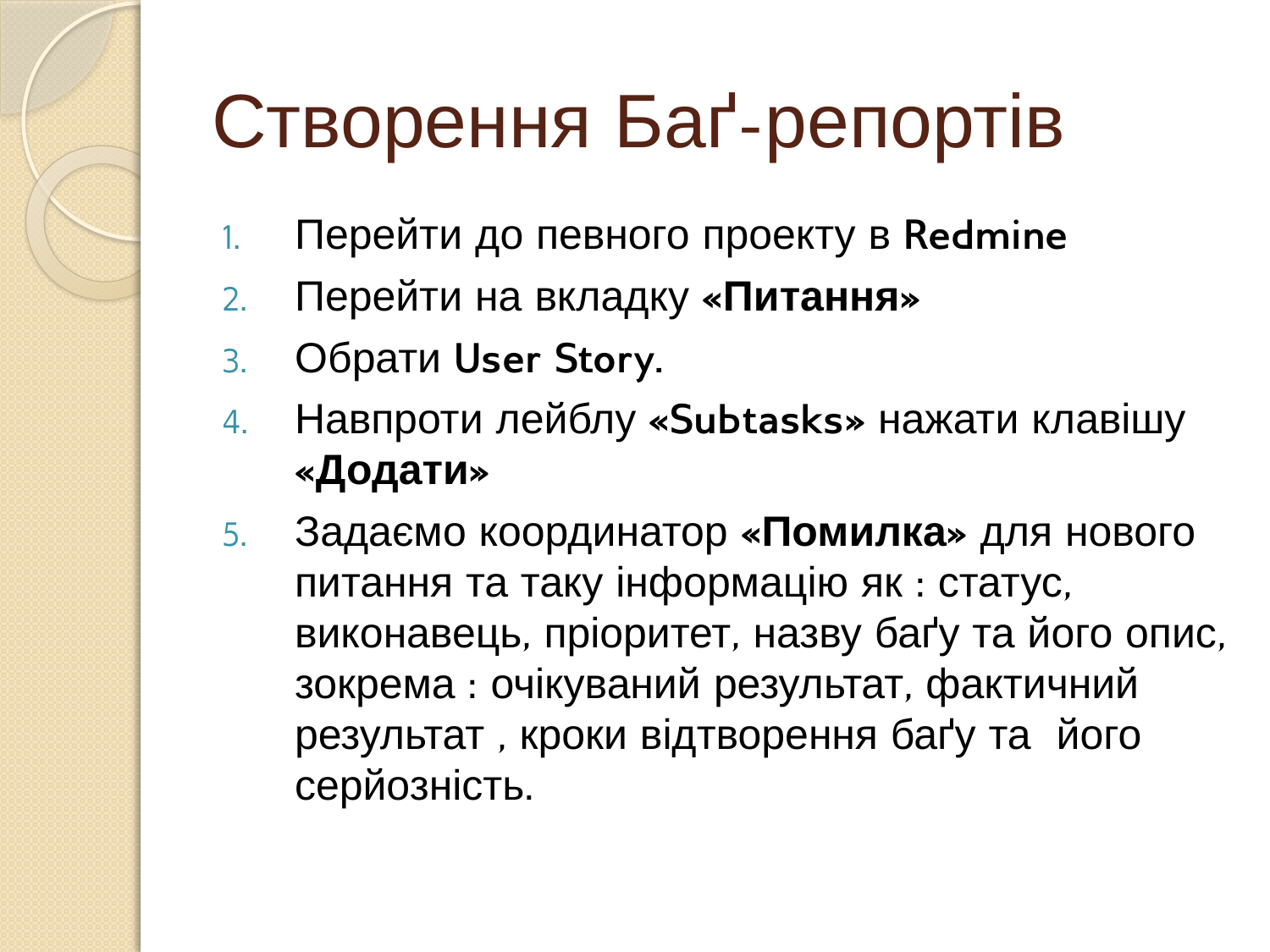

# Створення Баґ-репортів
Перейти до певного проекту в Redmine
Перейти на вкладку «Питання»
Обрати User Story.
Навпроти лейблу «Subtasks» нажати клавішу «Додати»
Задаємо координатор «Помилка» для нового питання та таку інформацію як : статус, виконавець, пріоритет, назву баґу та його опис, зокрема : очікуваний результат, фактичний результат , кроки відтворення баґу та  його серйозність.